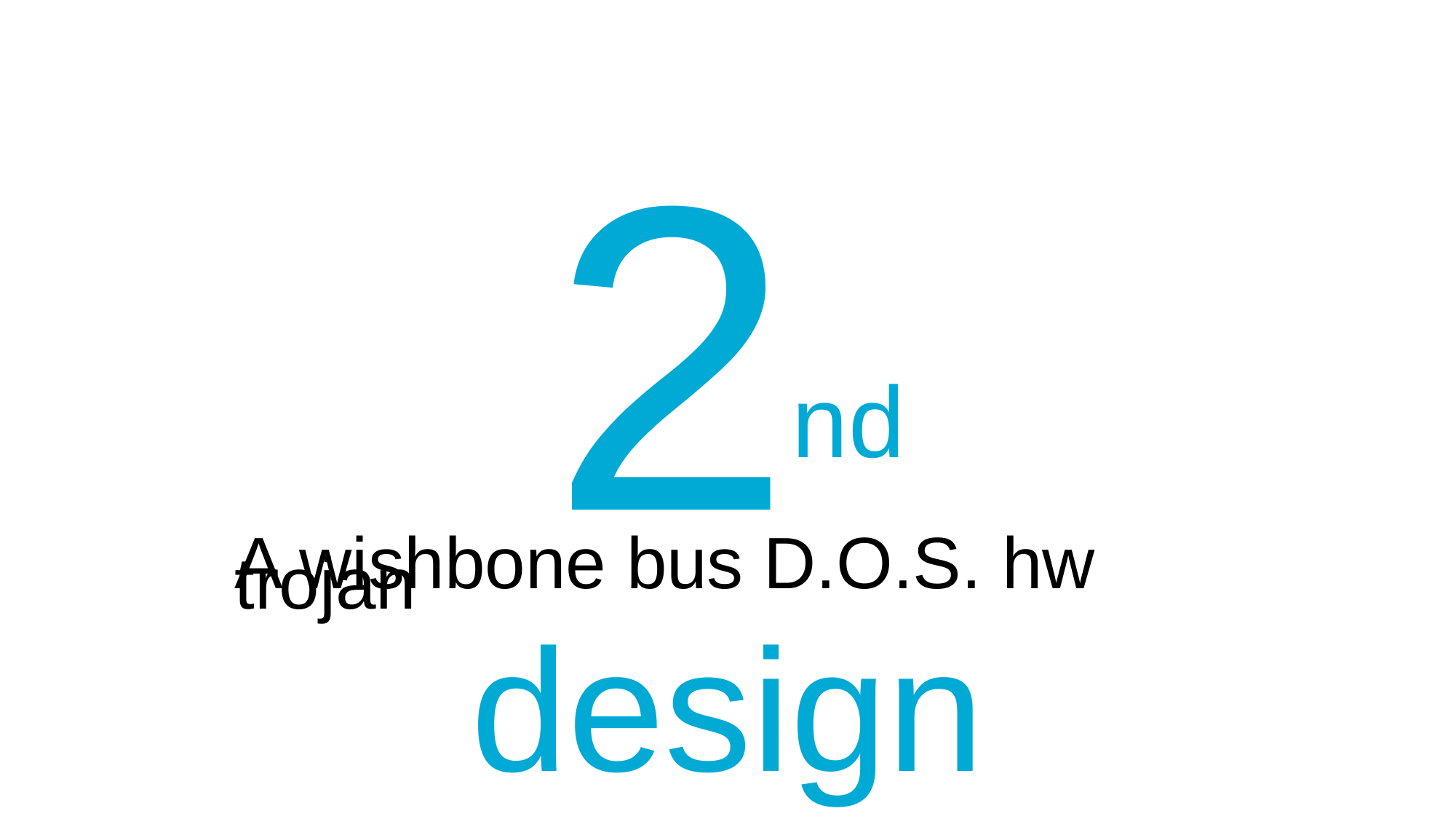

2nd design
A wishbone bus D.O.S. hw trojan